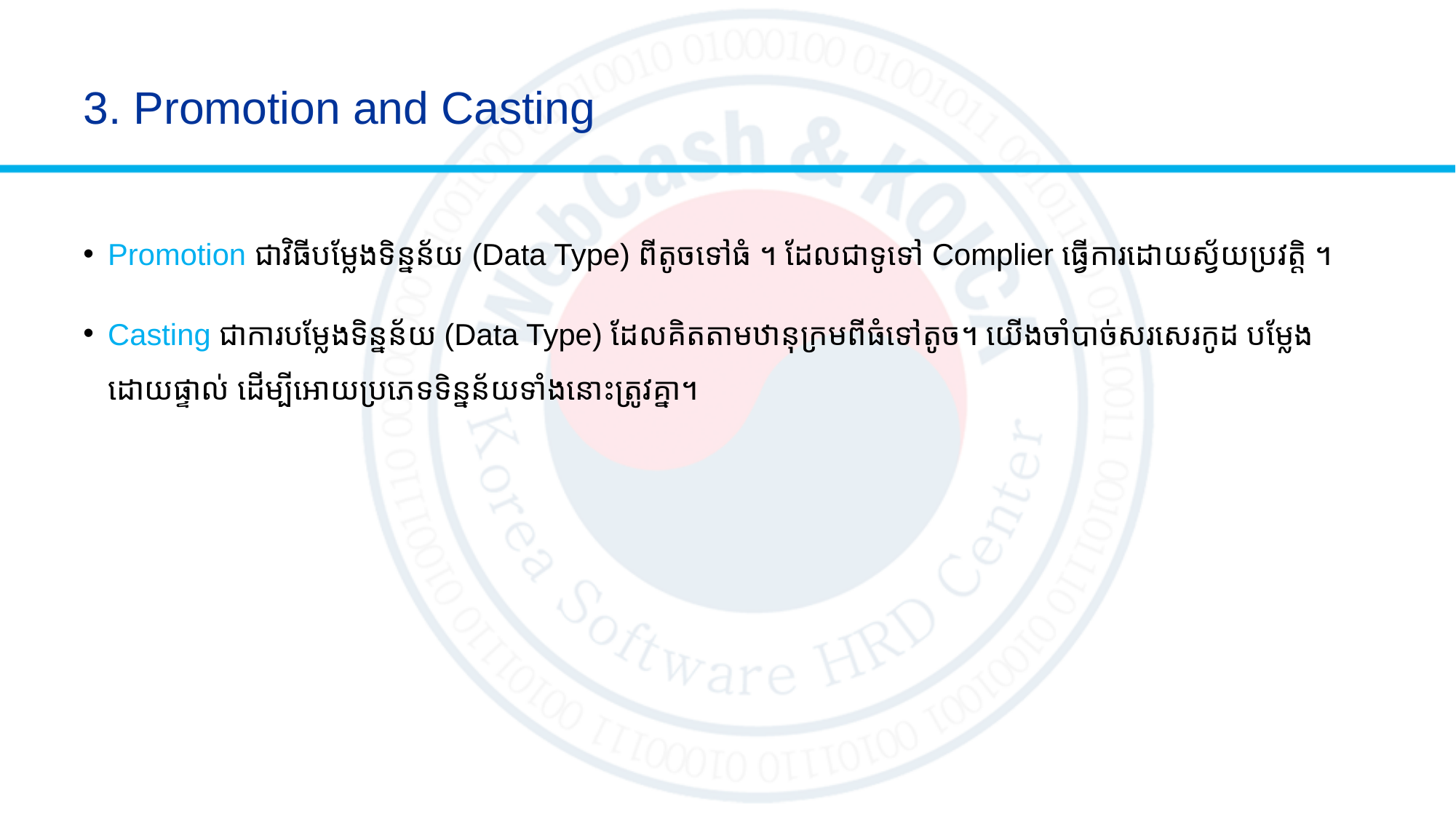

# 3. Promotion and Casting
Promotion​ ជា​វិធីបម្លែង​​ទិន្នន័យ (Data Type) ​ពីតូច​ទៅធំ ។​ ដែលជា​ទូទៅ​ Complier ធ្វើការ​ដោយស្វ័យប្រវត្តិ ។
Casting ជា​ការ​បម្លែង​​ទិន្នន័យ ​(Data Type) ដែលគិតតាមឋានុក្រមពីធំទៅតូច។ យើង​ចាំបាច់​សរសេរកូដ បម្លែង​ដោយ​ផ្ទាល់​ ដើម្បីអោយ​ប្រភេទទិន្នន័យទាំងនោះត្រូវគ្នា។